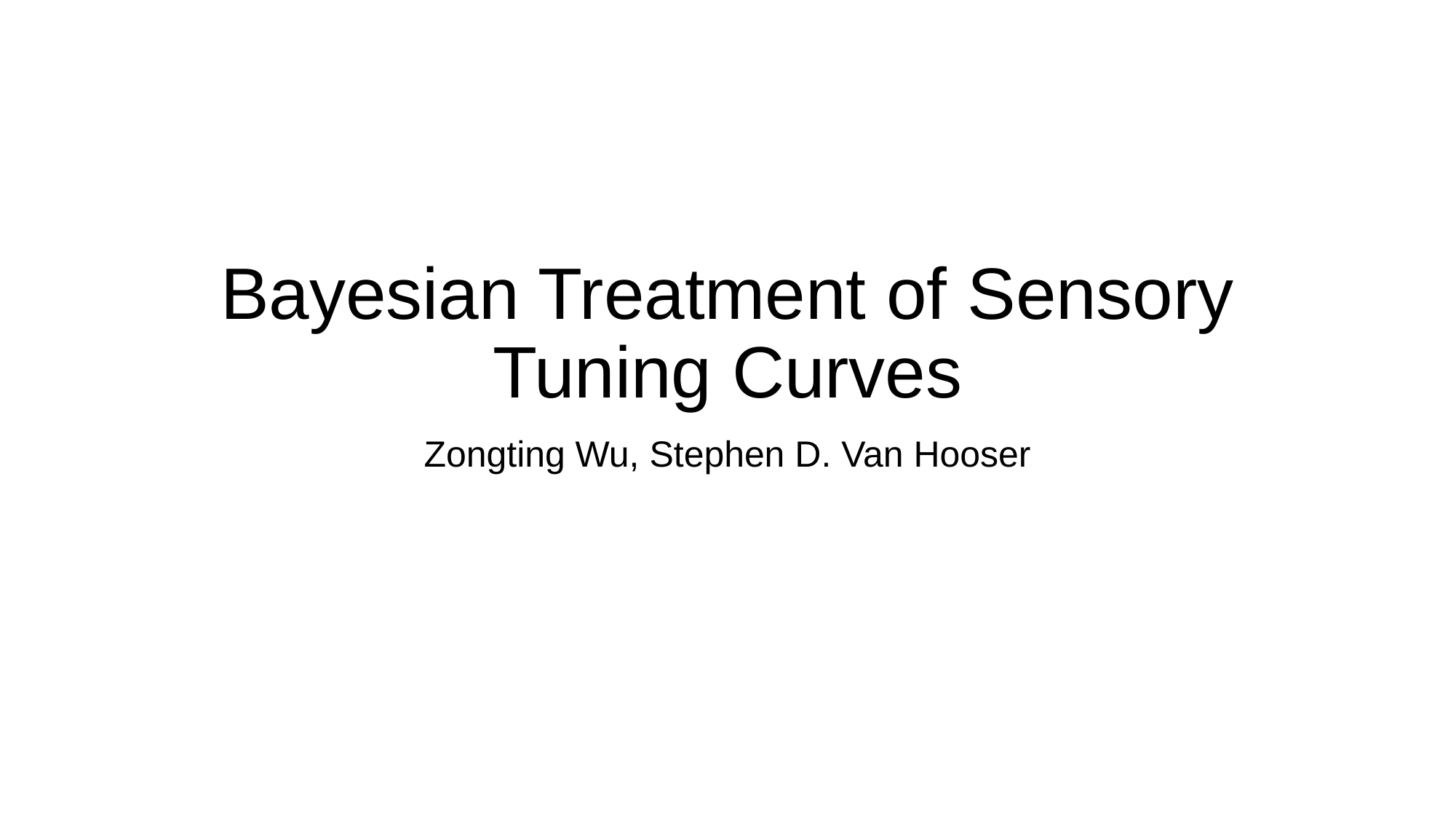

# Bayesian Treatment of Sensory Tuning Curves
Zongting Wu, Stephen D. Van Hooser